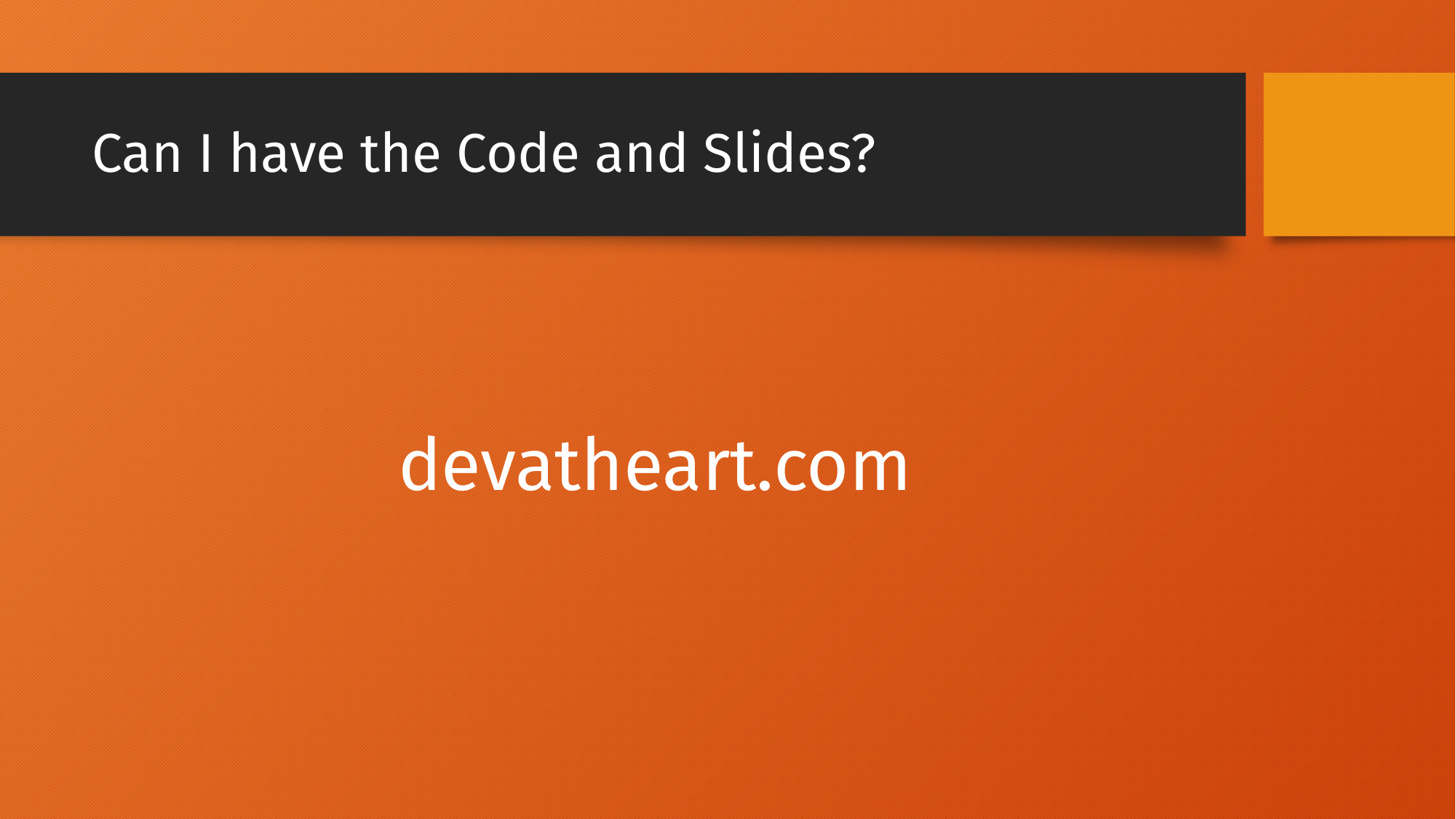

# Can I have the Code and Slides?
devatheart.com